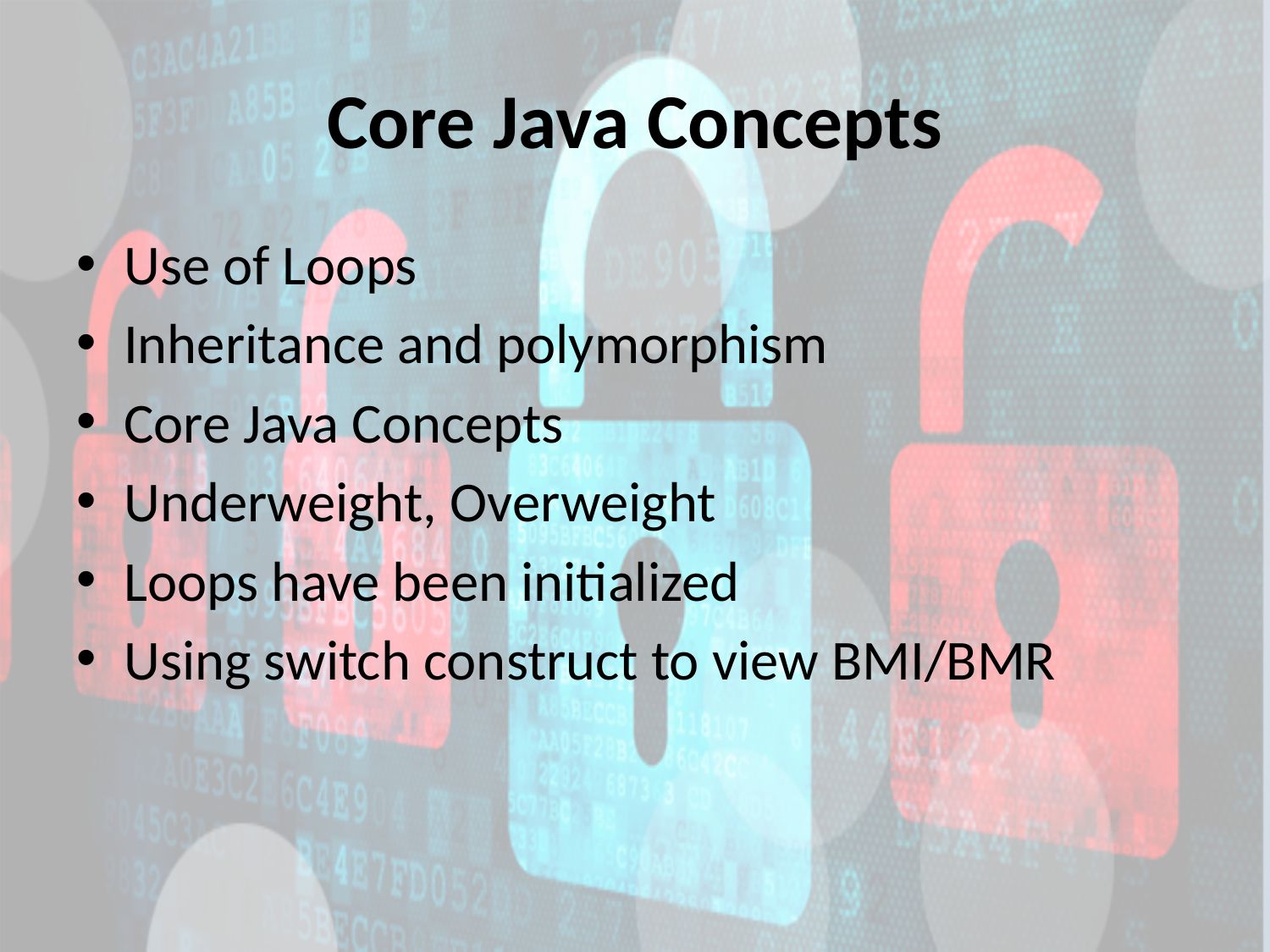

# Core Java Concepts
Use of Loops
Inheritance and polymorphism
Core Java Concepts
Underweight, Overweight
Loops have been initialized
Using switch construct to view BMI/BMR